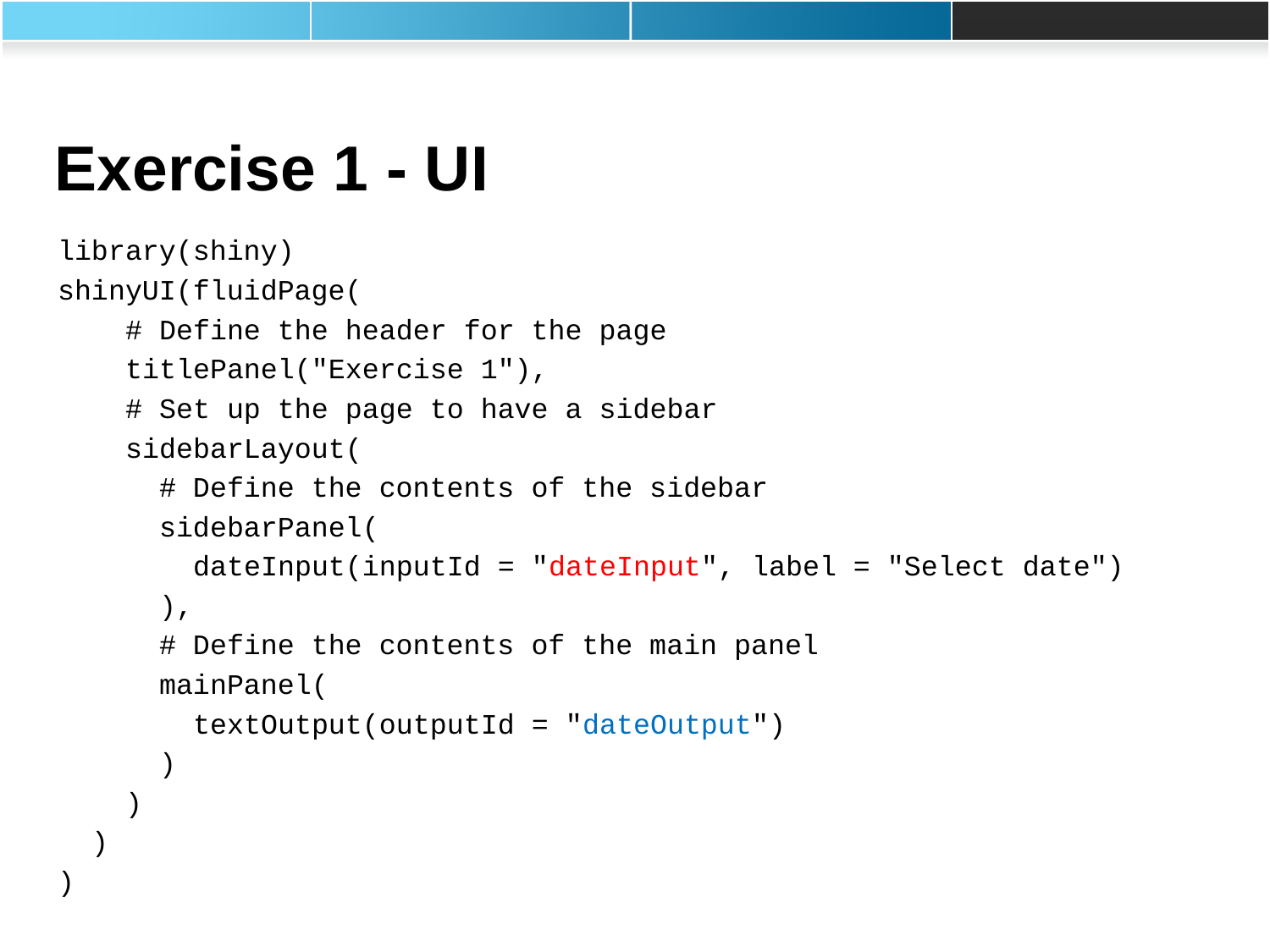

# Exercise 1 - UI
library(shiny)
shinyUI(fluidPage(
    # Define the header for the page
    titlePanel("Exercise 1"),
    # Set up the page to have a sidebar
    sidebarLayout(
      # Define the contents of the sidebar
      sidebarPanel(
        dateInput(inputId = "dateInput", label = "Select date")
      ),
      # Define the contents of the main panel
      mainPanel(
        textOutput(outputId = "dateOutput")
      )
    )
  )
)